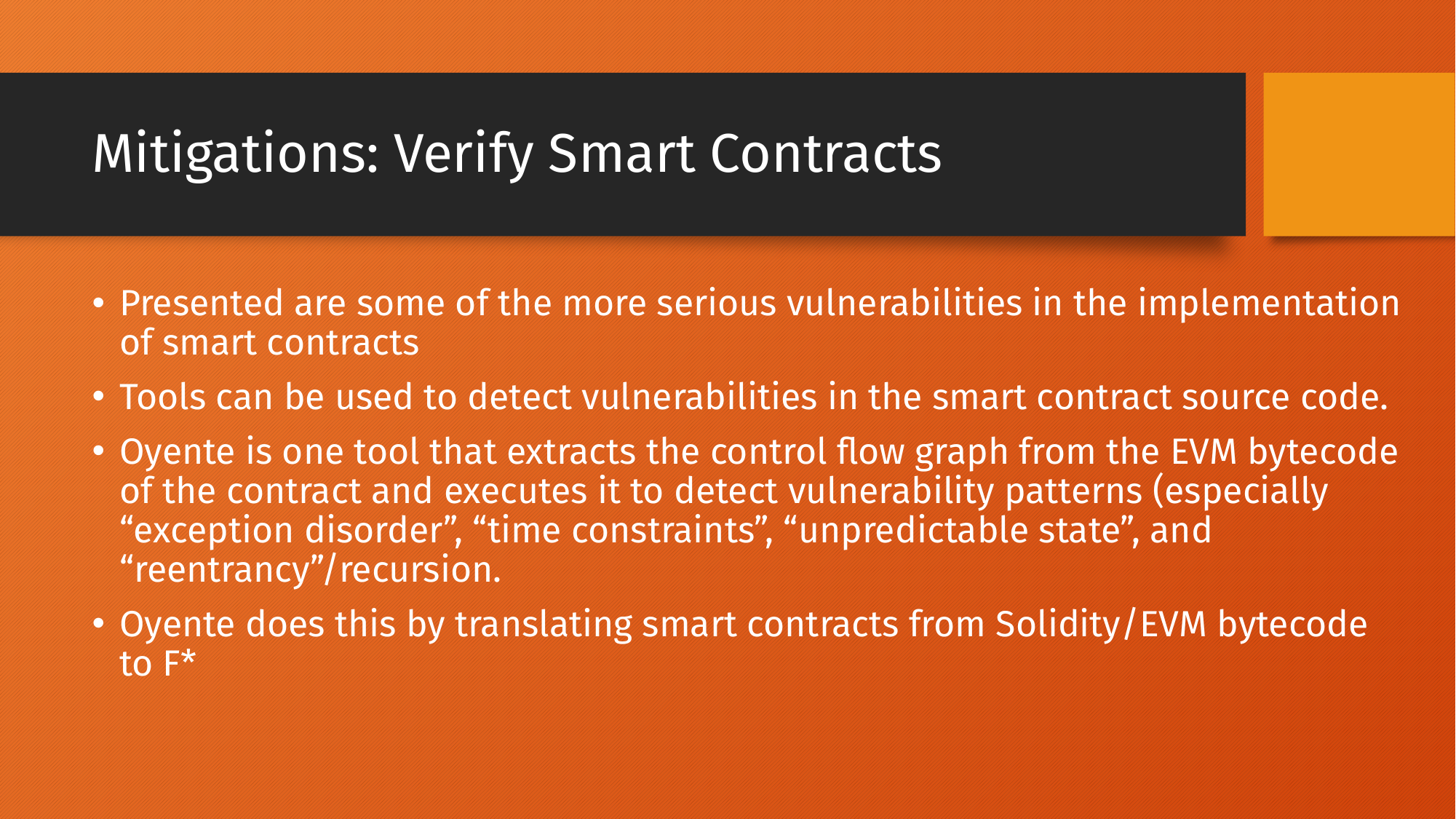

# Mitigations: Verify Smart Contracts
Presented are some of the more serious vulnerabilities in the implementation of smart contracts
Tools can be used to detect vulnerabilities in the smart contract source code.
Oyente is one tool that extracts the control flow graph from the EVM bytecode of the contract and executes it to detect vulnerability patterns (especially “exception disorder”, “time constraints”, “unpredictable state”, and “reentrancy”/recursion.
Oyente does this by translating smart contracts from Solidity/EVM bytecode to F*